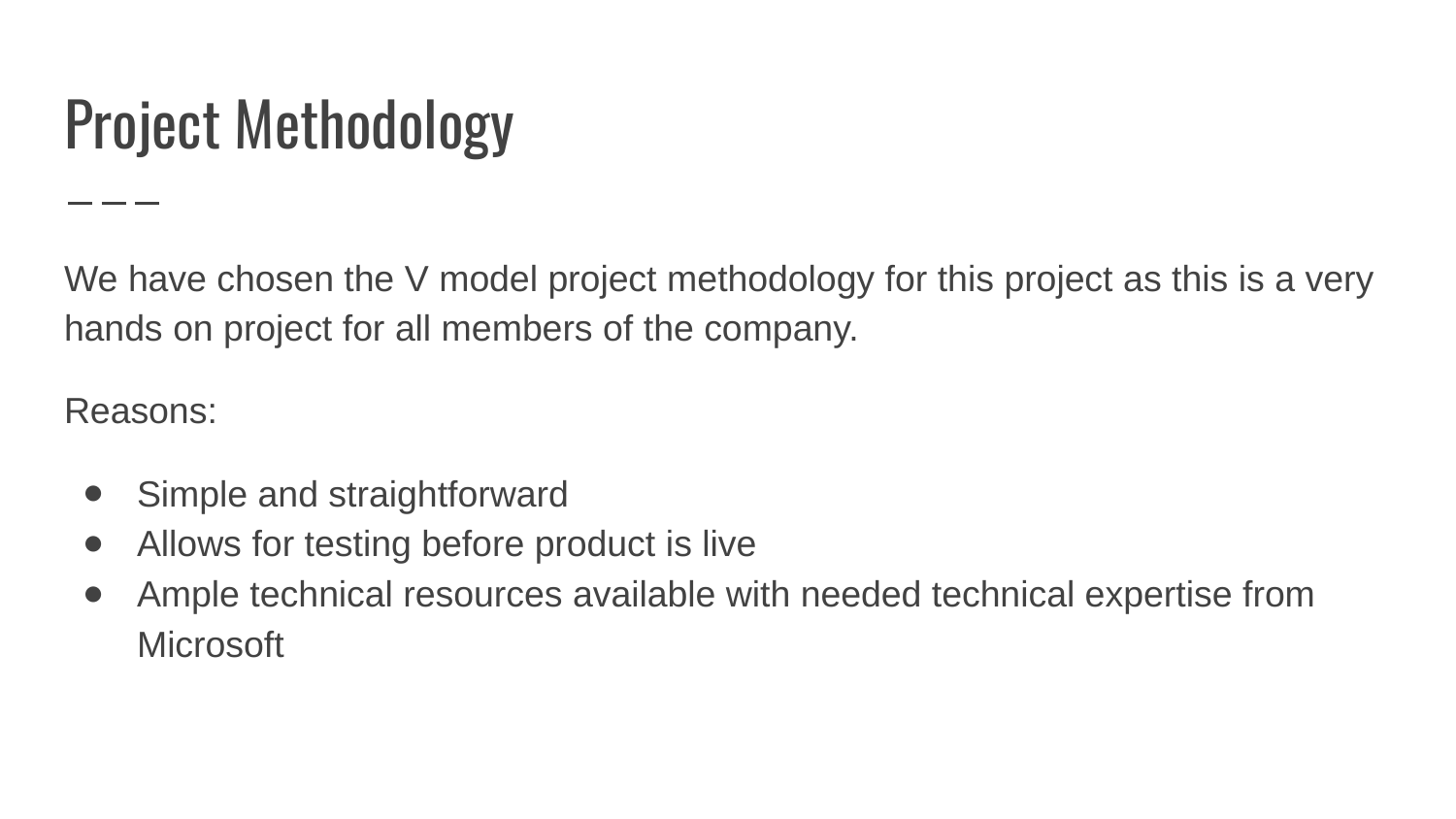

# Project Methodology
We have chosen the V model project methodology for this project as this is a very hands on project for all members of the company.
Reasons:
Simple and straightforward
Allows for testing before product is live
Ample technical resources available with needed technical expertise from Microsoft